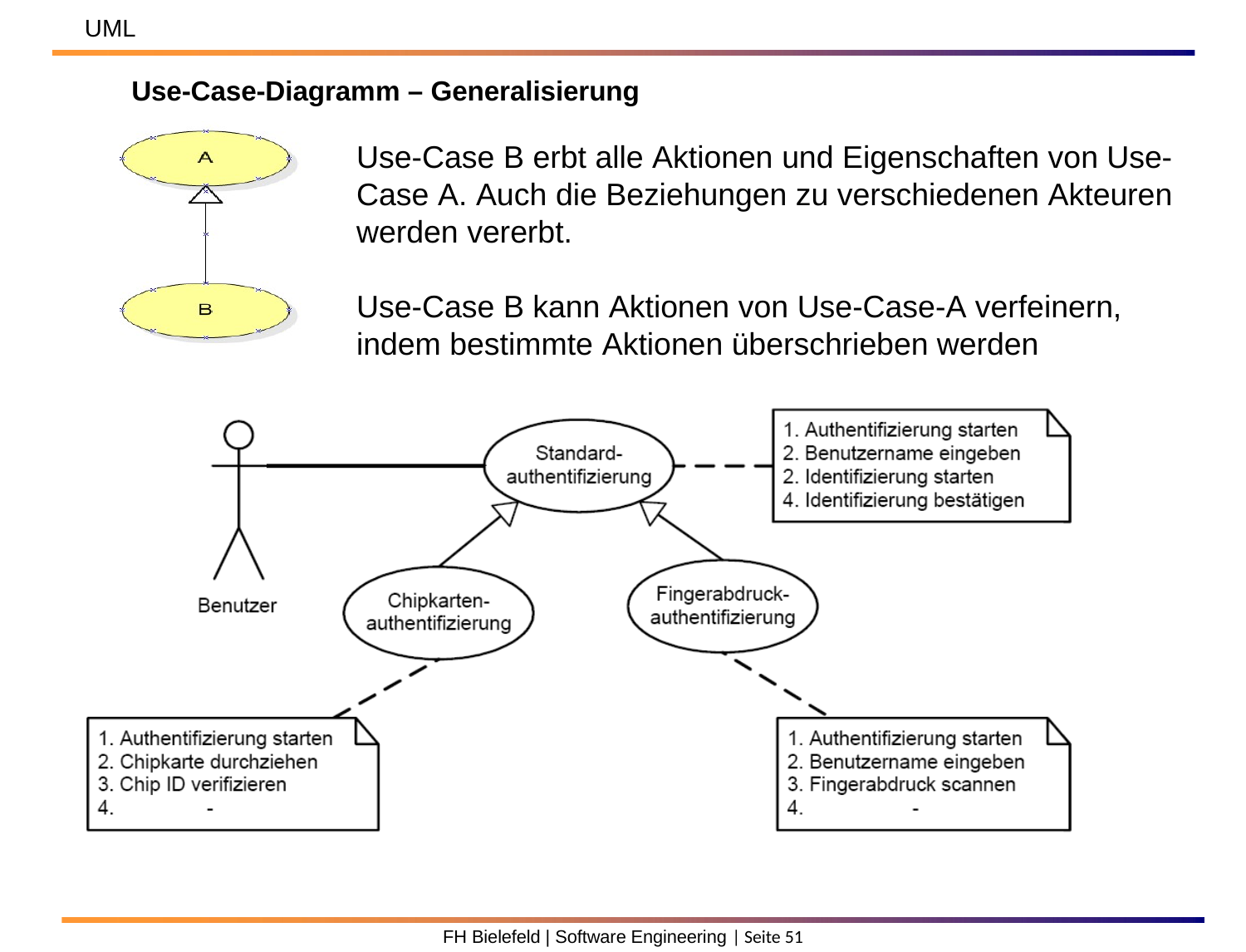

UML

Use-Case-Diagramm – Generalisierung

Use-Case B erbt alle Aktionen und Eigenschaften von Use- Case A. Auch die Beziehungen zu verschiedenen Akteuren werden vererbt.

Use-Case B kann Aktionen von Use-Case-A verfeinern, indem bestimmte Aktionen überschrieben werden